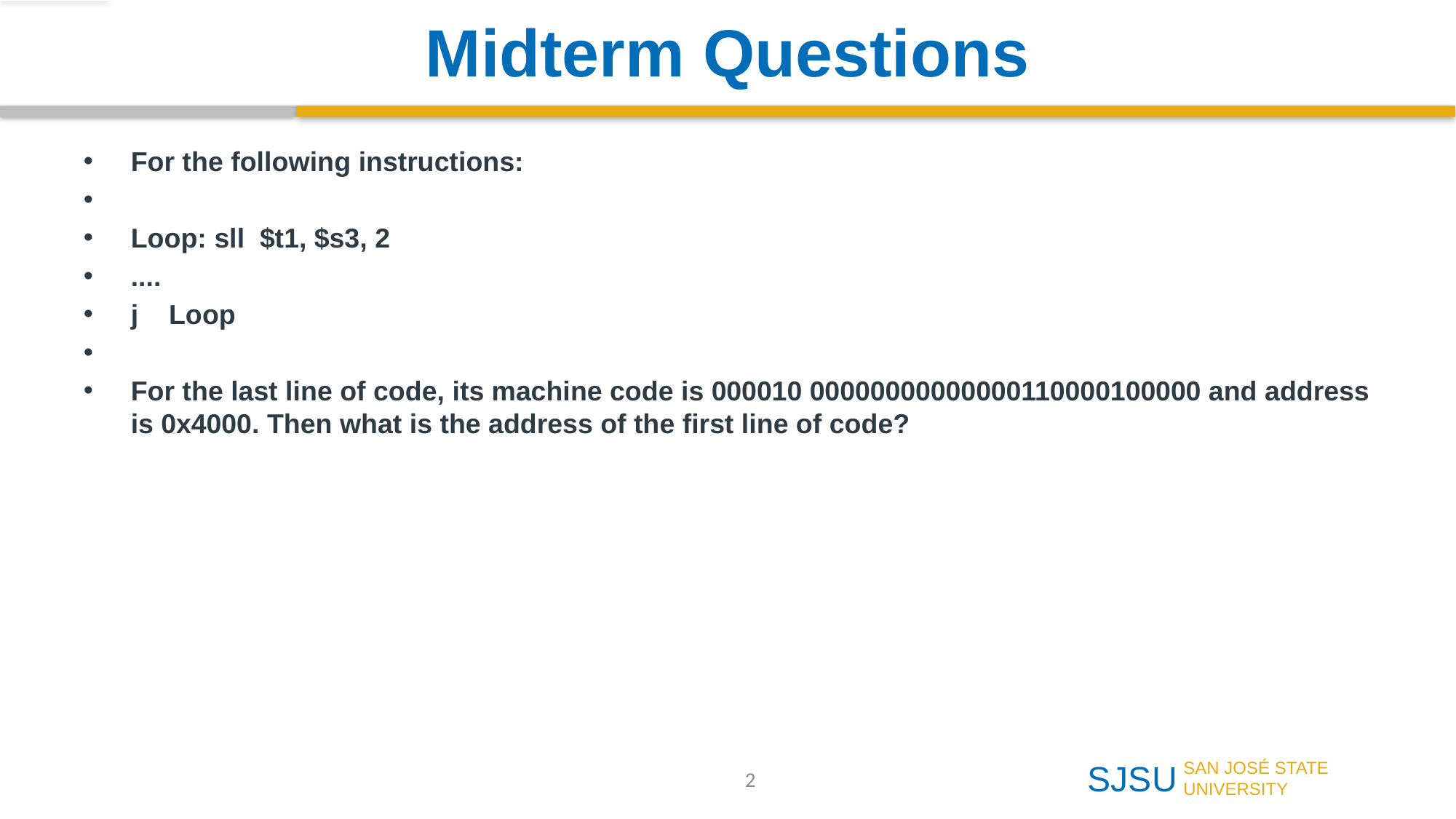

# Midterm Questions
For the following instructions:

Loop: sll  $t1, $s3, 2
....
j    Loop

For the last line of code, its machine code is 000010 00000000000000110000100000 and address is 0x4000. Then what is the address of the first line of code?

2